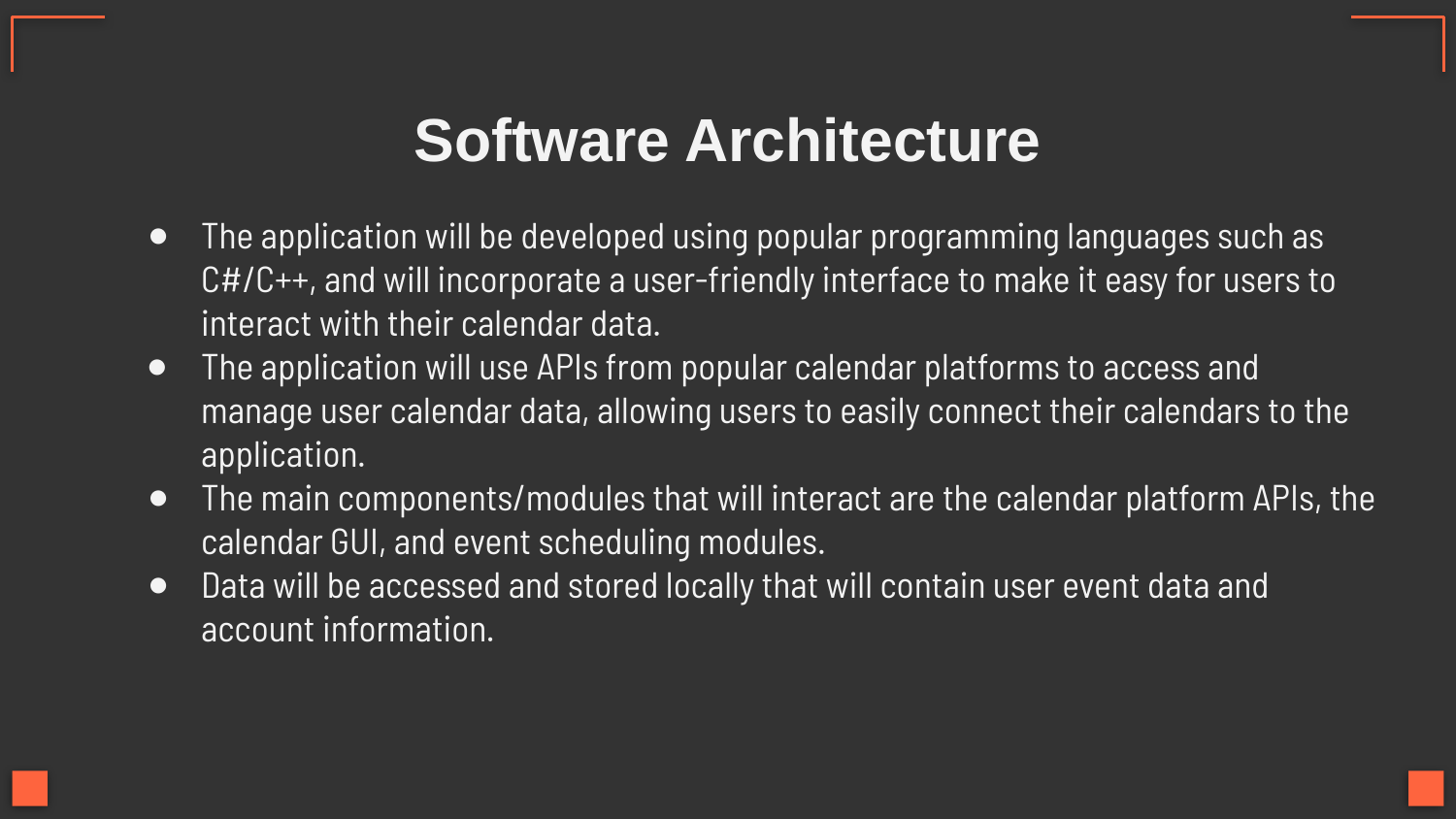

# Software Architecture
The application will be developed using popular programming languages such as C#/C++, and will incorporate a user-friendly interface to make it easy for users to interact with their calendar data.
The application will use APIs from popular calendar platforms to access and manage user calendar data, allowing users to easily connect their calendars to the application.
The main components/modules that will interact are the calendar platform APIs, the calendar GUI, and event scheduling modules.
Data will be accessed and stored locally that will contain user event data and account information.